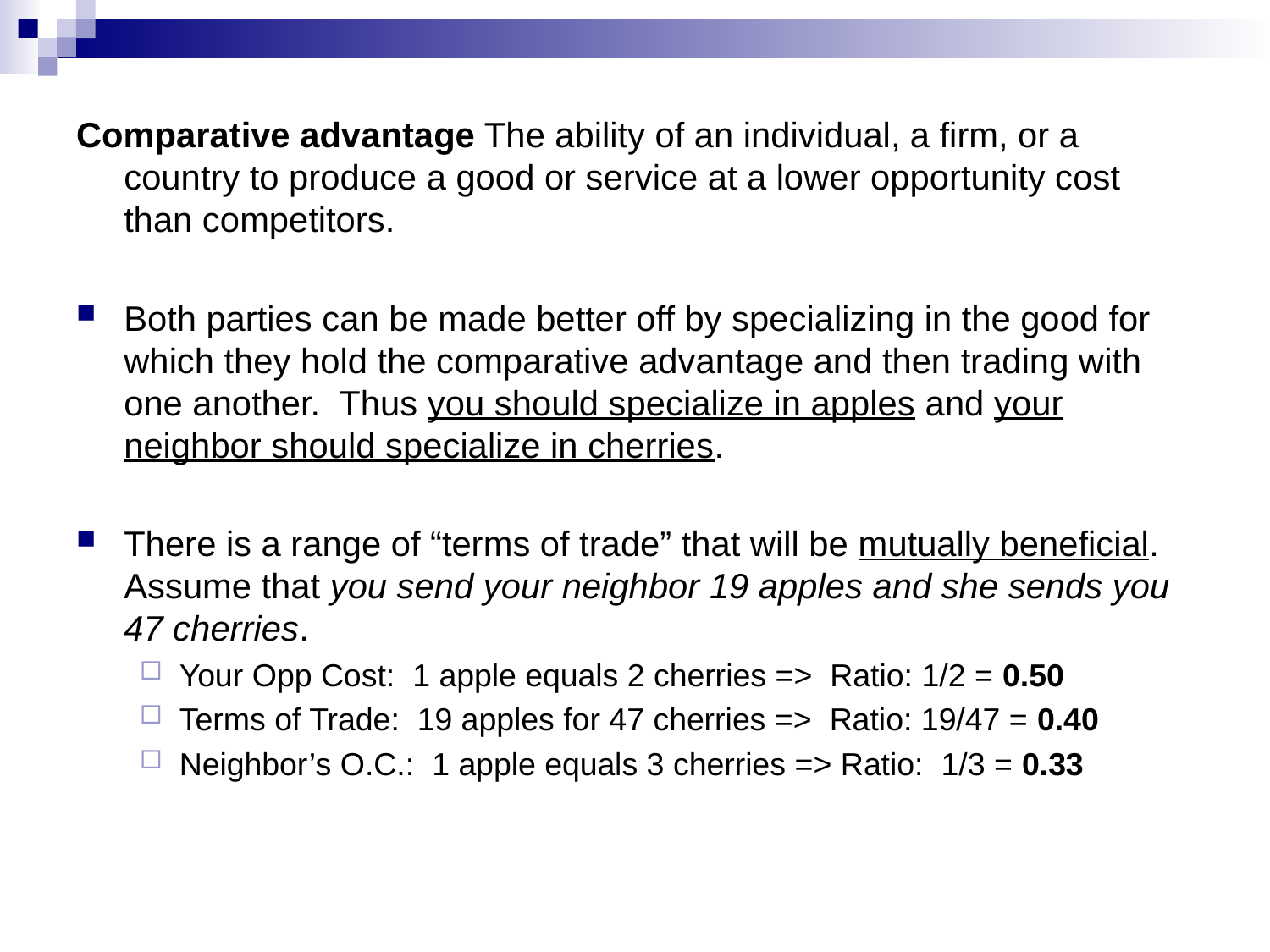

Comparative advantage The ability of an individual, a firm, or a country to produce a good or service at a lower opportunity cost than competitors.

Both parties can be made better off by specializing in the good for which they hold the comparative advantage and then trading with one another.  Thus you should specialize in apples and your neighbor should specialize in cherries.

There is a range of “terms of trade” that will be mutually beneficial. Assume that you send your neighbor 19 apples and she sends you 47 cherries.
Your Opp Cost:  1 apple equals 2 cherries =>  Ratio: 1/2 = 0.50
Terms of Trade:  19 apples for 47 cherries =>  Ratio: 19/47 = 0.40
Neighbor’s O.C.:  1 apple equals 3 cherries => Ratio:  1/3 = 0.33